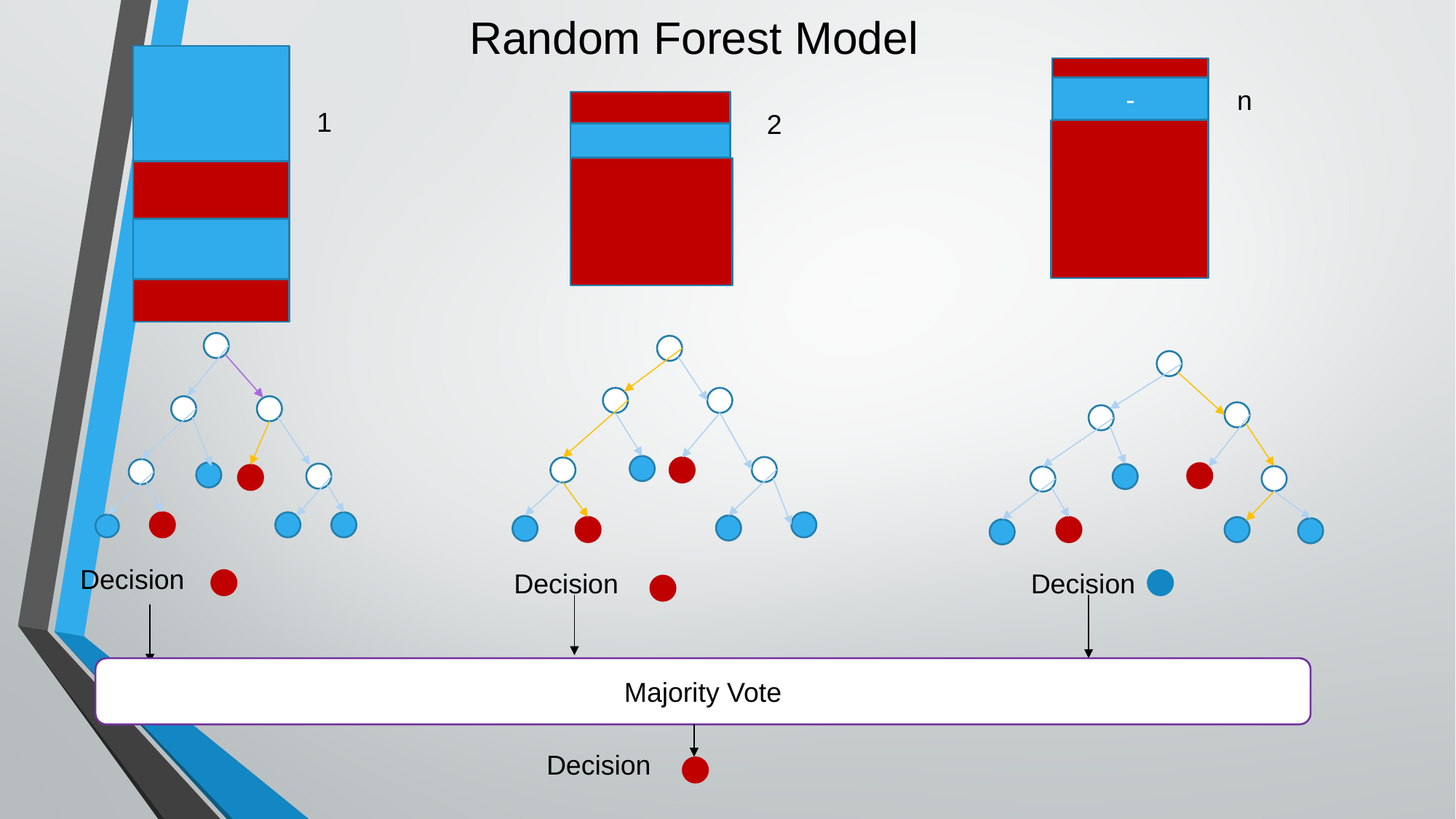

Random Forest Model

-
n

1
2

Decision
Decision
Decision

Majority Vote
Decision